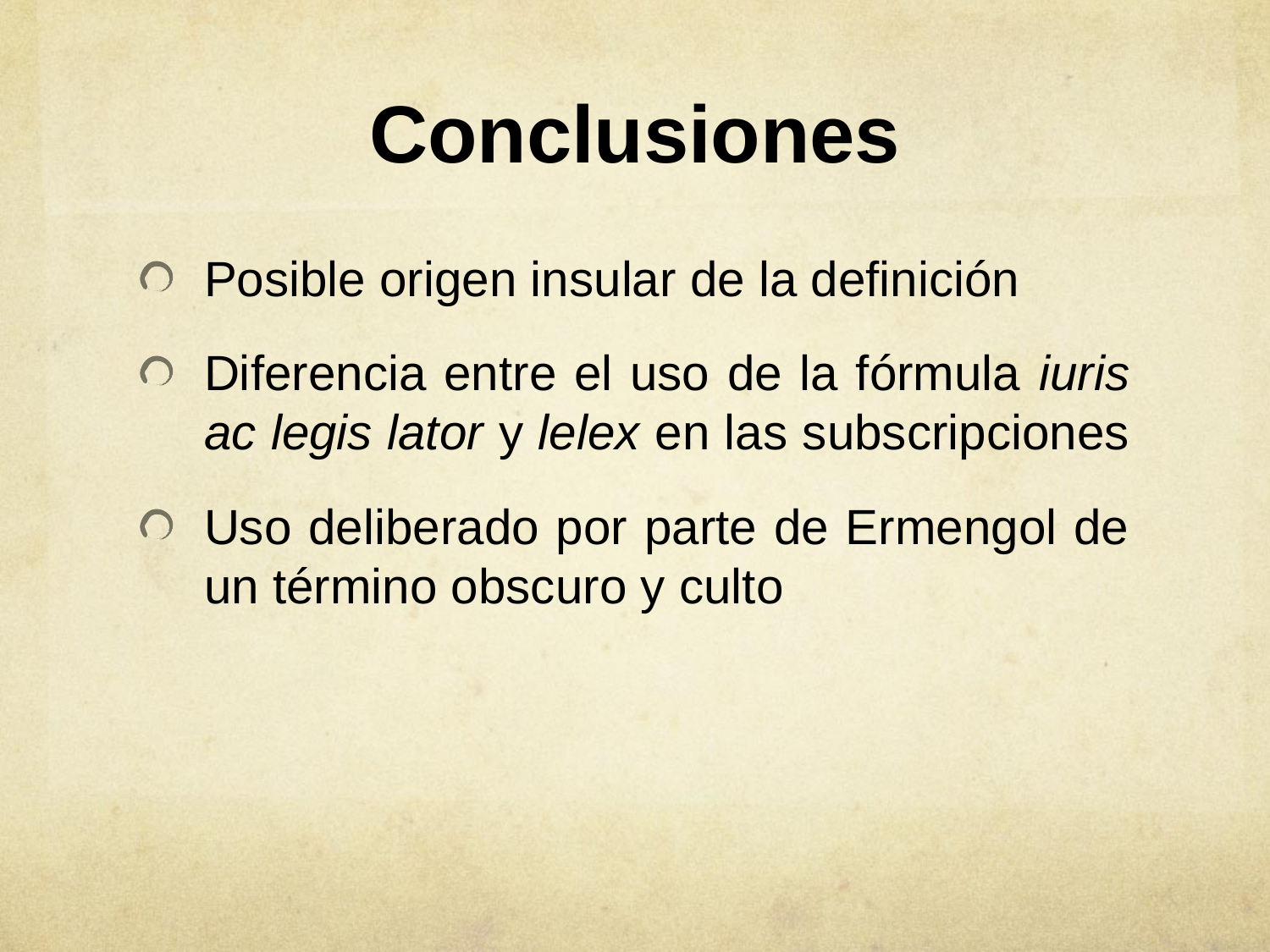

# Conclusiones
Posible origen insular de la definición
Diferencia entre el uso de la fórmula iuris ac legis lator y lelex en las subscripciones
Uso deliberado por parte de Ermengol de un término obscuro y culto